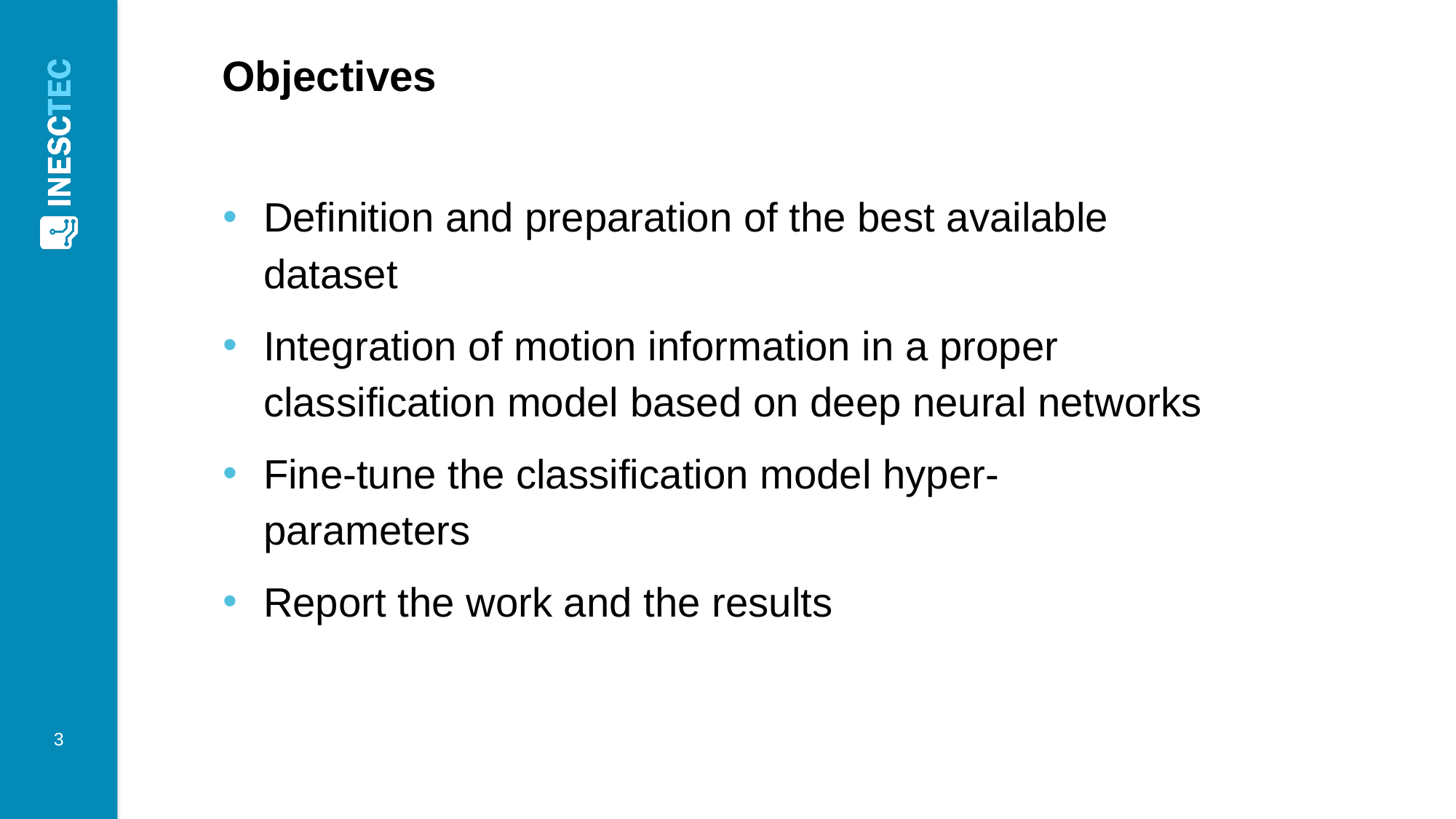

Objectives
Definition and preparation of the best available dataset
Integration of motion information in a proper classification model based on deep neural networks
Fine-tune the classification model hyper-parameters
Report the work and the results
3